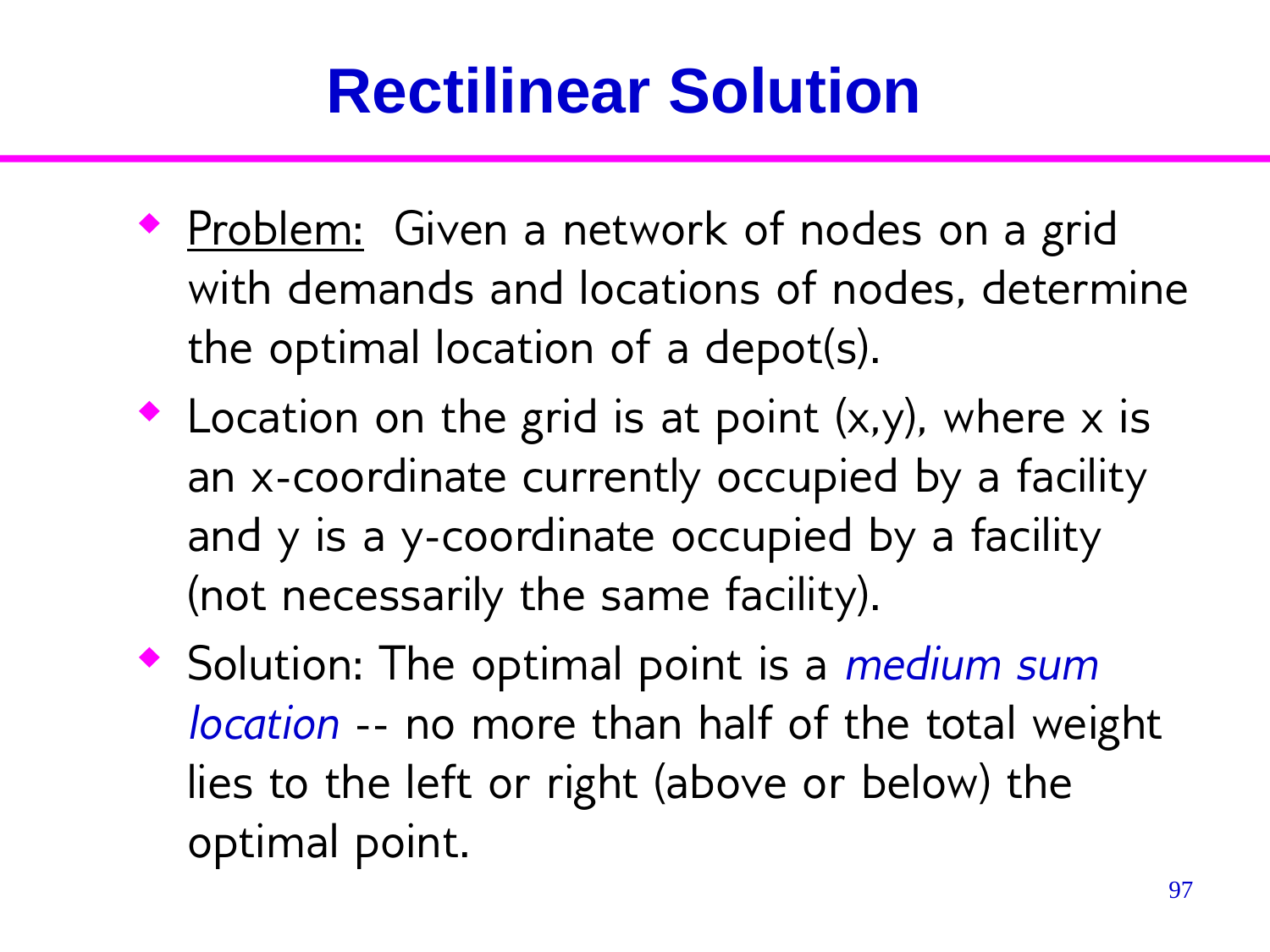

# Rectilinear Solution
Problem:  Given a network of nodes on a grid with demands and locations of nodes, determine the optimal location of a depot(s).
Location on the grid is at point (x,y), where x is an x-coordinate currently occupied by a facility and y is a y-coordinate occupied by a facility (not necessarily the same facility).
Solution: The optimal point is a medium sum location -- no more than half of the total weight lies to the left or right (above or below) the optimal point.
97